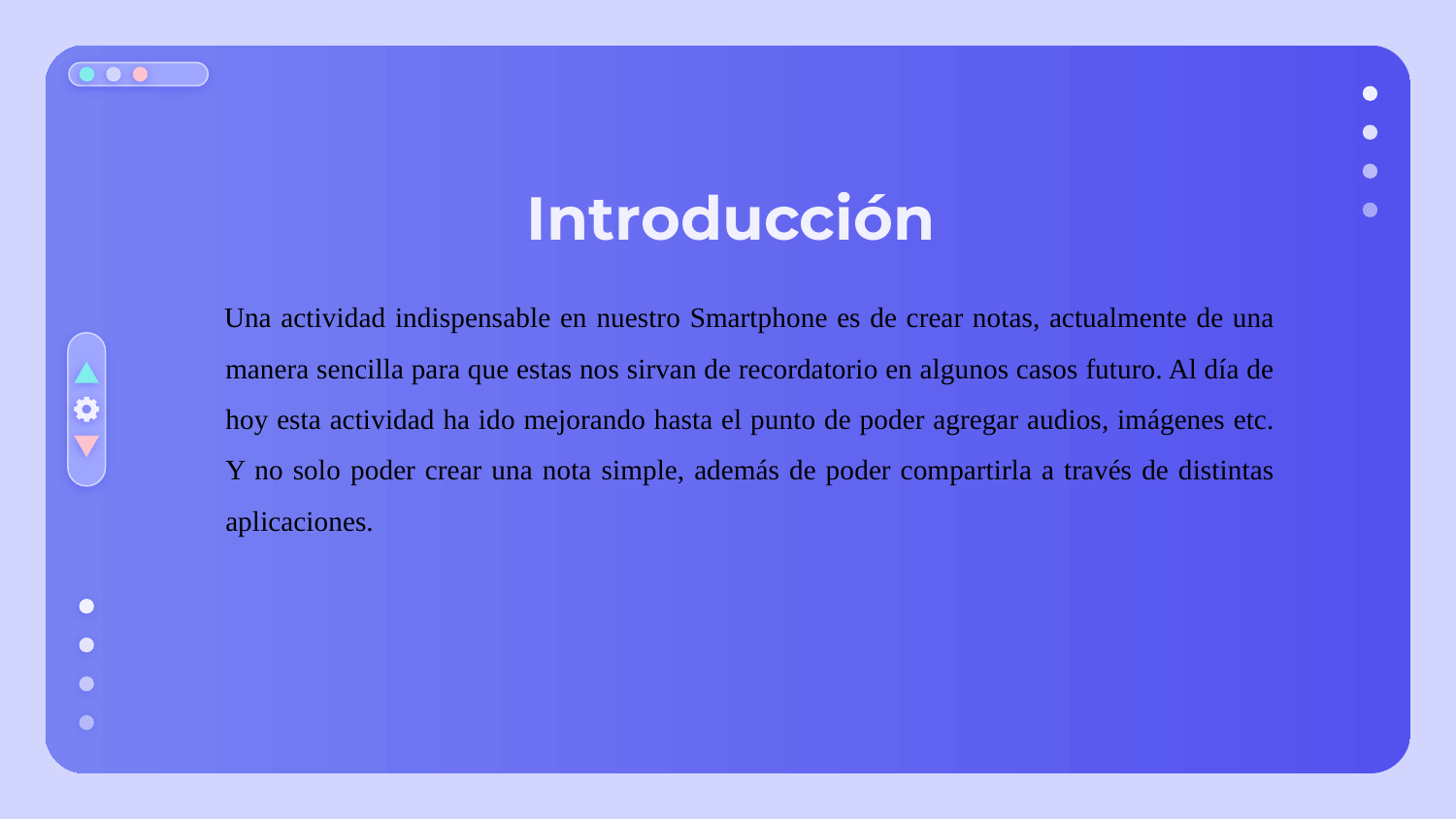

# Introducción
Una actividad indispensable en nuestro Smartphone es de crear notas, actualmente de una manera sencilla para que estas nos sirvan de recordatorio en algunos casos futuro. Al día de hoy esta actividad ha ido mejorando hasta el punto de poder agregar audios, imágenes etc. Y no solo poder crear una nota simple, además de poder compartirla a través de distintas aplicaciones.